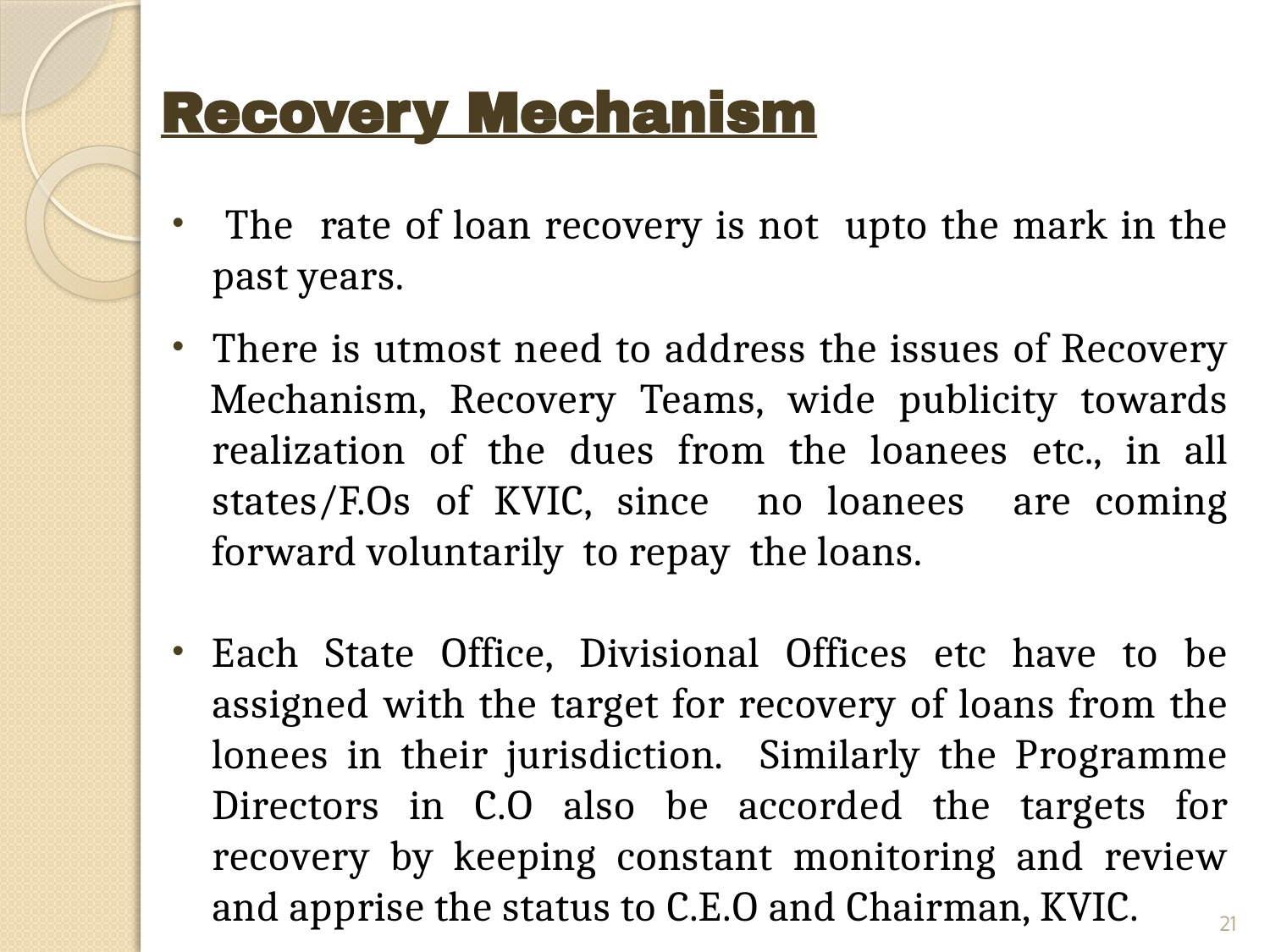

# Recovery Mechanism
 The  rate of loan recovery is not  upto the mark in the past years.

There is utmost need to address the issues of Recovery Mechanism, Recovery Teams, wide publicity towards realization of the dues from the loanees etc., in all states/F.Os of KVIC, since  no loanees  are coming forward voluntarily  to repay  the loans.

Each State Office, Divisional Offices etc have to be assigned with the target for recovery of loans from the lonees in their jurisdiction.  Similarly the Programme Directors in C.O also be accorded the targets for recovery by keeping constant monitoring and review and apprise the status to C.E.O and Chairman, KVIC.

21